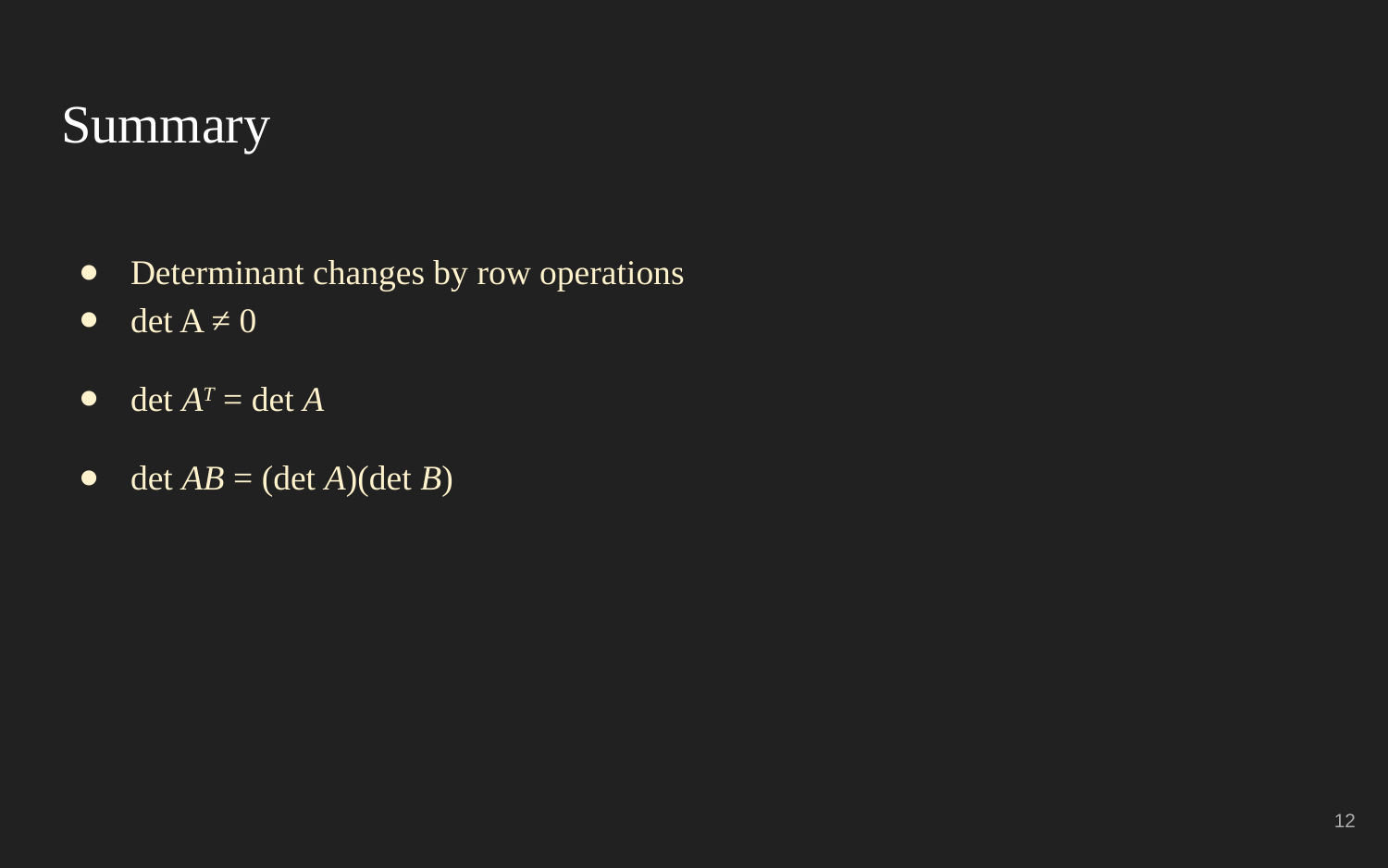

# Summary
Determinant changes by row operations
det A ≠ 0
det AT = det A
det AB = (det A)(det B)
12